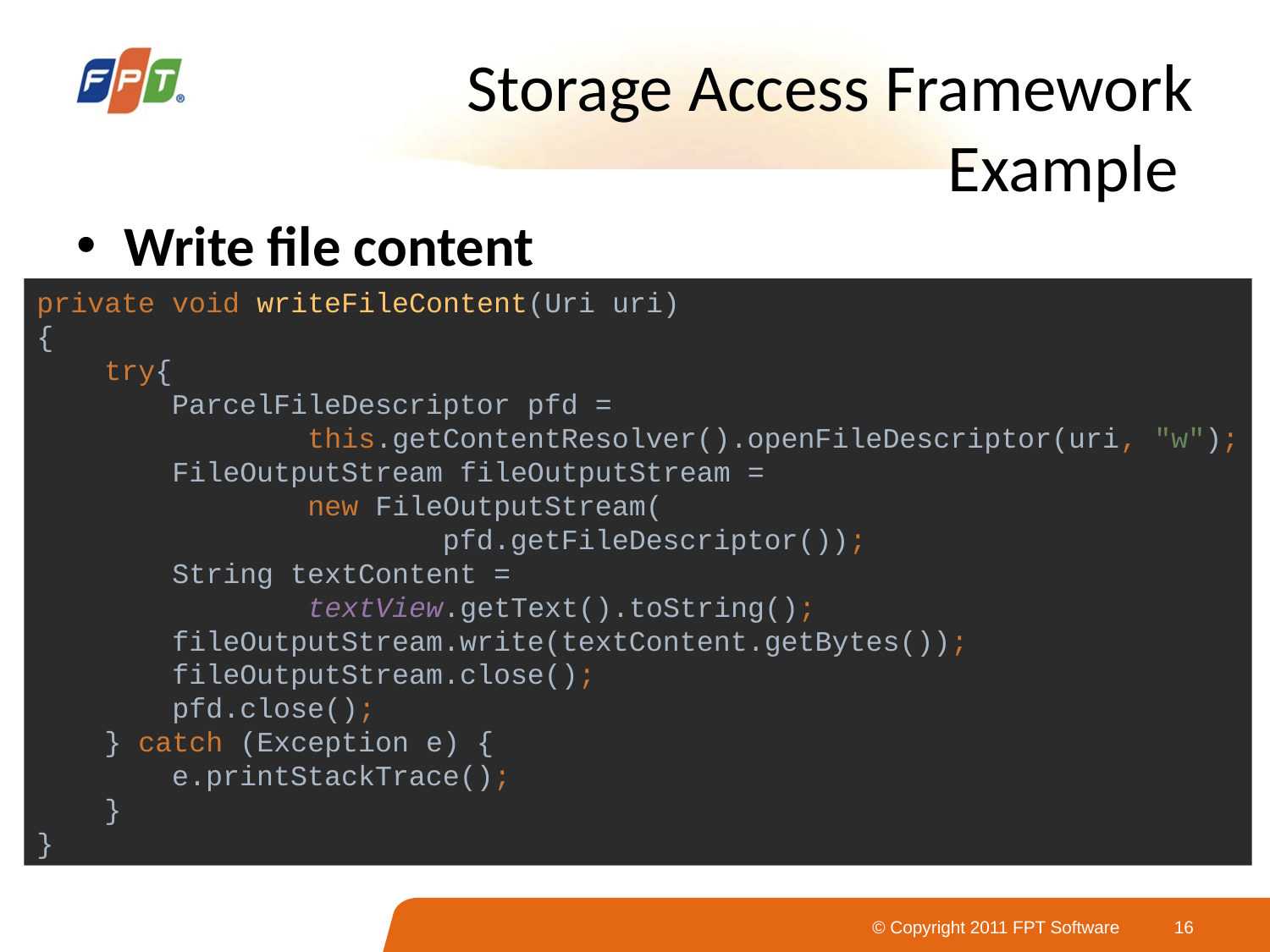

# Storage Access Framework Example
Write file content
private void writeFileContent(Uri uri)
{
    try{
        ParcelFileDescriptor pfd =
                this.getContentResolver().openFileDescriptor(uri, "w");
        FileOutputStream fileOutputStream =
                new FileOutputStream(
                        pfd.getFileDescriptor());
        String textContent =
                textView.getText().toString();
        fileOutputStream.write(textContent.getBytes());
        fileOutputStream.close();
        pfd.close();
    } catch (Exception e) {
        e.printStackTrace();
    }
}